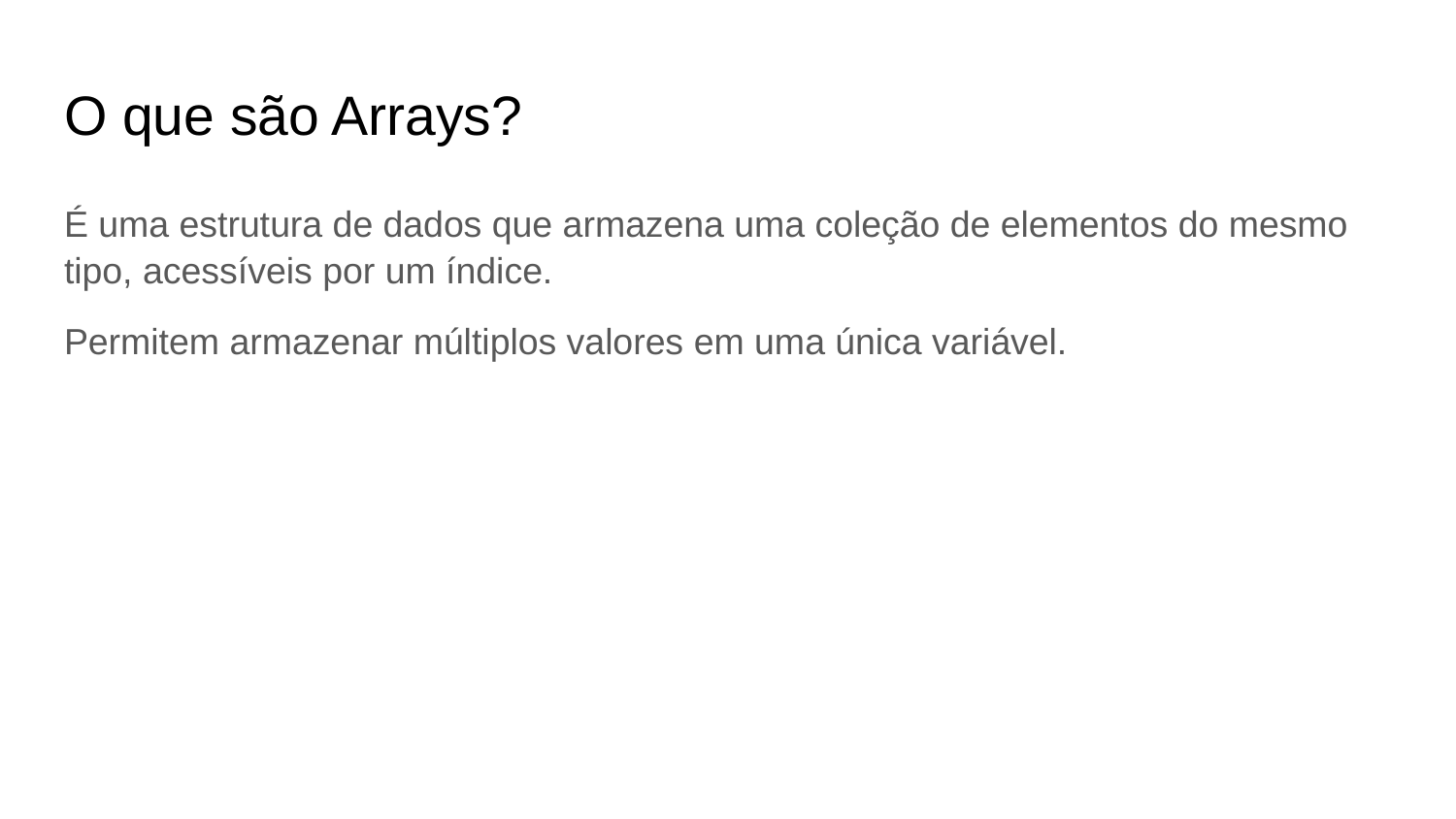

# O que são Arrays?
É uma estrutura de dados que armazena uma coleção de elementos do mesmo tipo, acessíveis por um índice.
Permitem armazenar múltiplos valores em uma única variável.